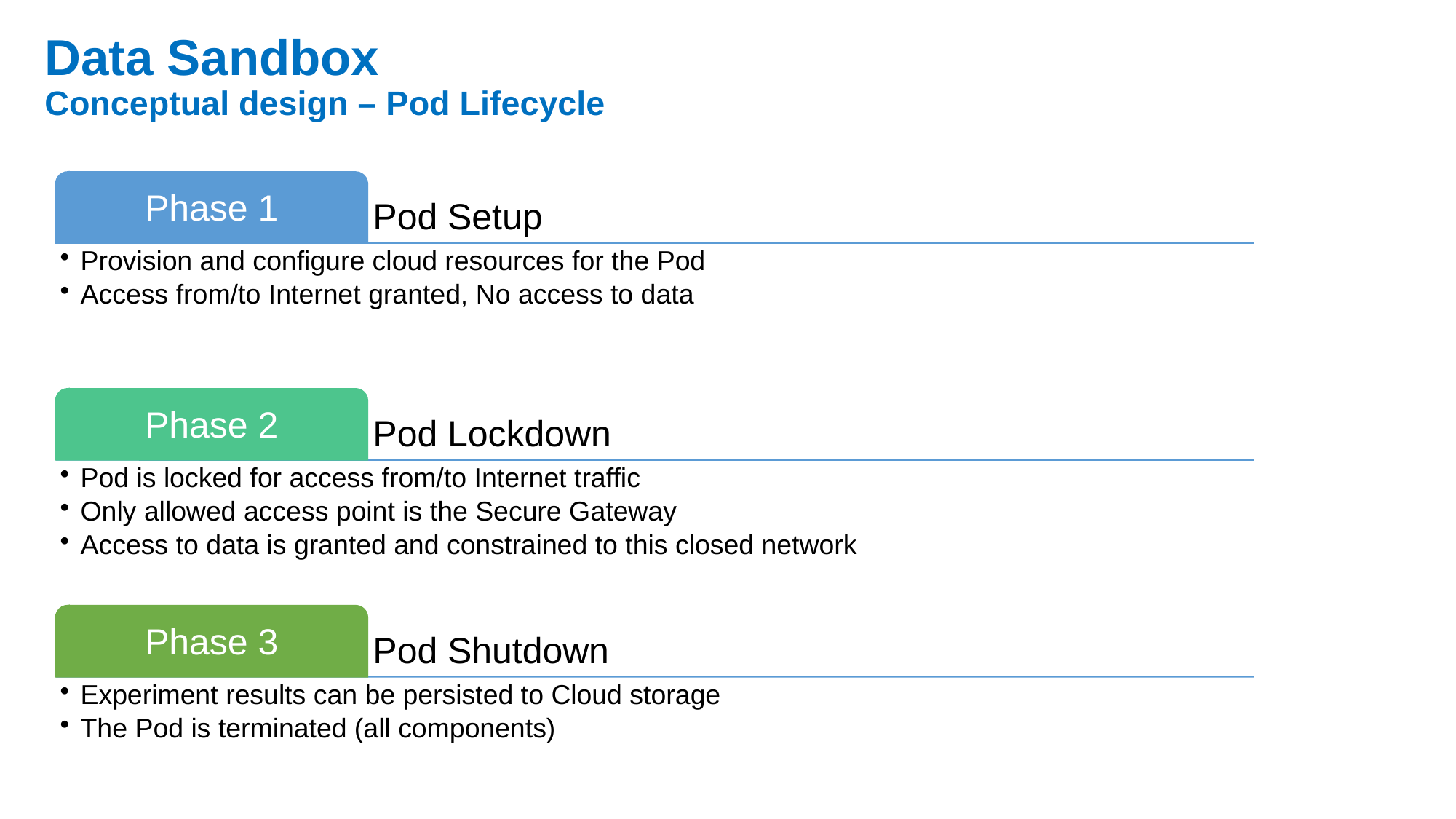

Data Sandbox
Conceptual design – Pod Lifecycle
Pod Setup
Phase 1
Provision and configure cloud resources for the Pod
Access from/to Internet granted, No access to data
Pod Lockdown
Phase 2
Pod is locked for access from/to Internet traffic
Only allowed access point is the Secure Gateway
Access to data is granted and constrained to this closed network
Pod Shutdown
Phase 3
Experiment results can be persisted to Cloud storage
The Pod is terminated (all components)